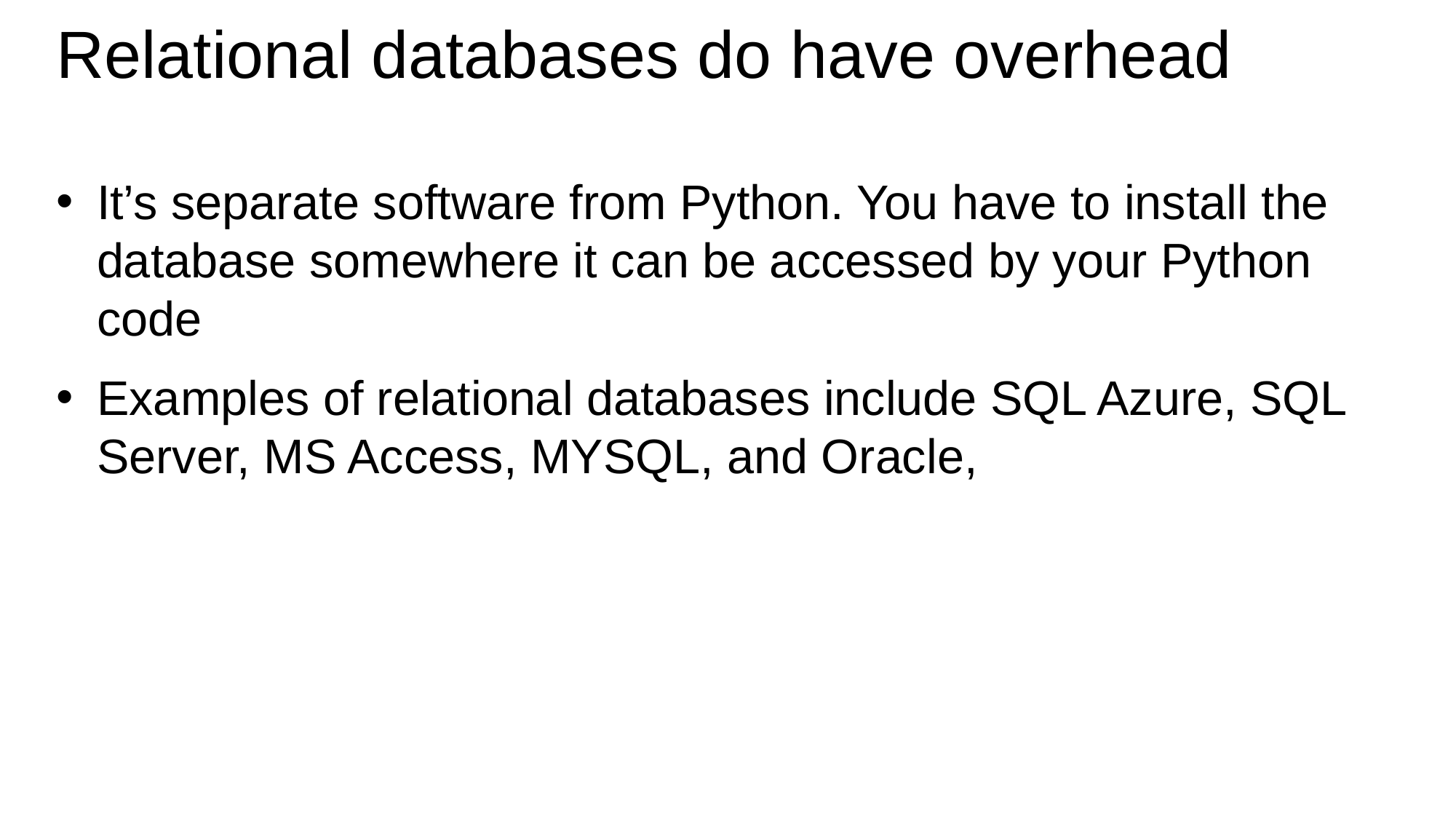

# Relational databases do have overhead
It’s separate software from Python. You have to install the database somewhere it can be accessed by your Python code
Examples of relational databases include SQL Azure, SQL Server, MS Access, MYSQL, and Oracle,